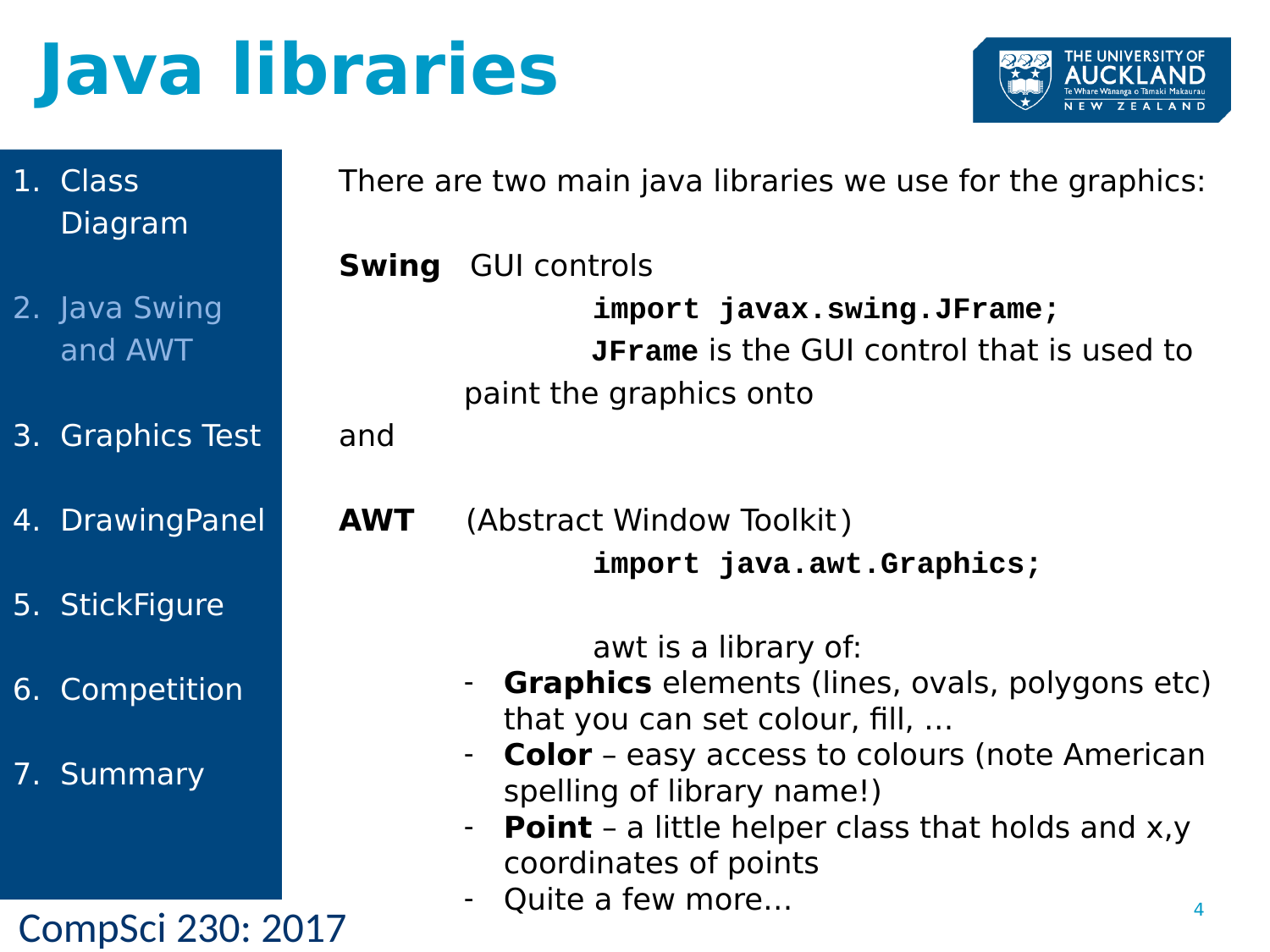

Java libraries
There are two main java libraries we use for the graphics:
Swing   GUI controls
		import javax.swing.JFrame;
	JFrame is the GUI control that is used to paint the graphics onto
and

AWT	(Abstract Window Toolkit)
		import java.awt.Graphics;

		awt is a library of:
Graphics elements (lines, ovals, polygons etc) that you can set colour, fill, …
Color – easy access to colours (note American spelling of library name!)
Point – a little helper class that holds and x,y coordinates of points
Quite a few more…

Class Diagram

Java Swing and AWT
Graphics Test

DrawingPanel
StickFigure

Competition
Summary
4